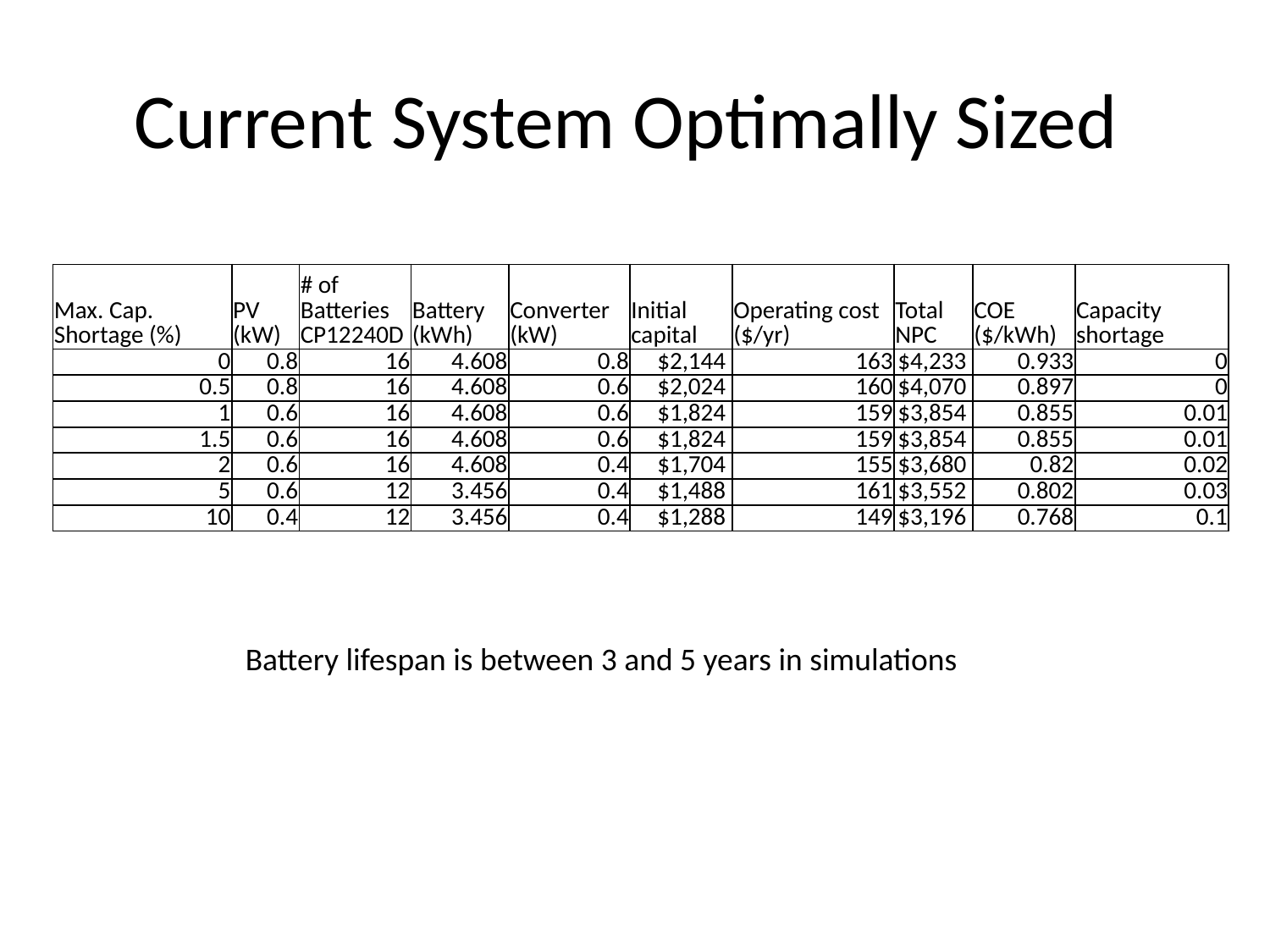

# Current System Optimally Sized
| Max. Cap. Shortage (%) | PV (kW) | # of Batteries CP12240D | Battery (kWh) | Converter (kW) | Initial capital | Operating cost ($/yr) | Total NPC | COE ($/kWh) | Capacity shortage |
| --- | --- | --- | --- | --- | --- | --- | --- | --- | --- |
| 0 | 0.8 | 16 | 4.608 | 0.8 | $2,144 | 163 | $4,233 | 0.933 | 0 |
| 0.5 | 0.8 | 16 | 4.608 | 0.6 | $2,024 | 160 | $4,070 | 0.897 | 0 |
| 1 | 0.6 | 16 | 4.608 | 0.6 | $1,824 | 159 | $3,854 | 0.855 | 0.01 |
| 1.5 | 0.6 | 16 | 4.608 | 0.6 | $1,824 | 159 | $3,854 | 0.855 | 0.01 |
| 2 | 0.6 | 16 | 4.608 | 0.4 | $1,704 | 155 | $3,680 | 0.82 | 0.02 |
| 5 | 0.6 | 12 | 3.456 | 0.4 | $1,488 | 161 | $3,552 | 0.802 | 0.03 |
| 10 | 0.4 | 12 | 3.456 | 0.4 | $1,288 | 149 | $3,196 | 0.768 | 0.1 |
Battery lifespan is between 3 and 5 years in simulations